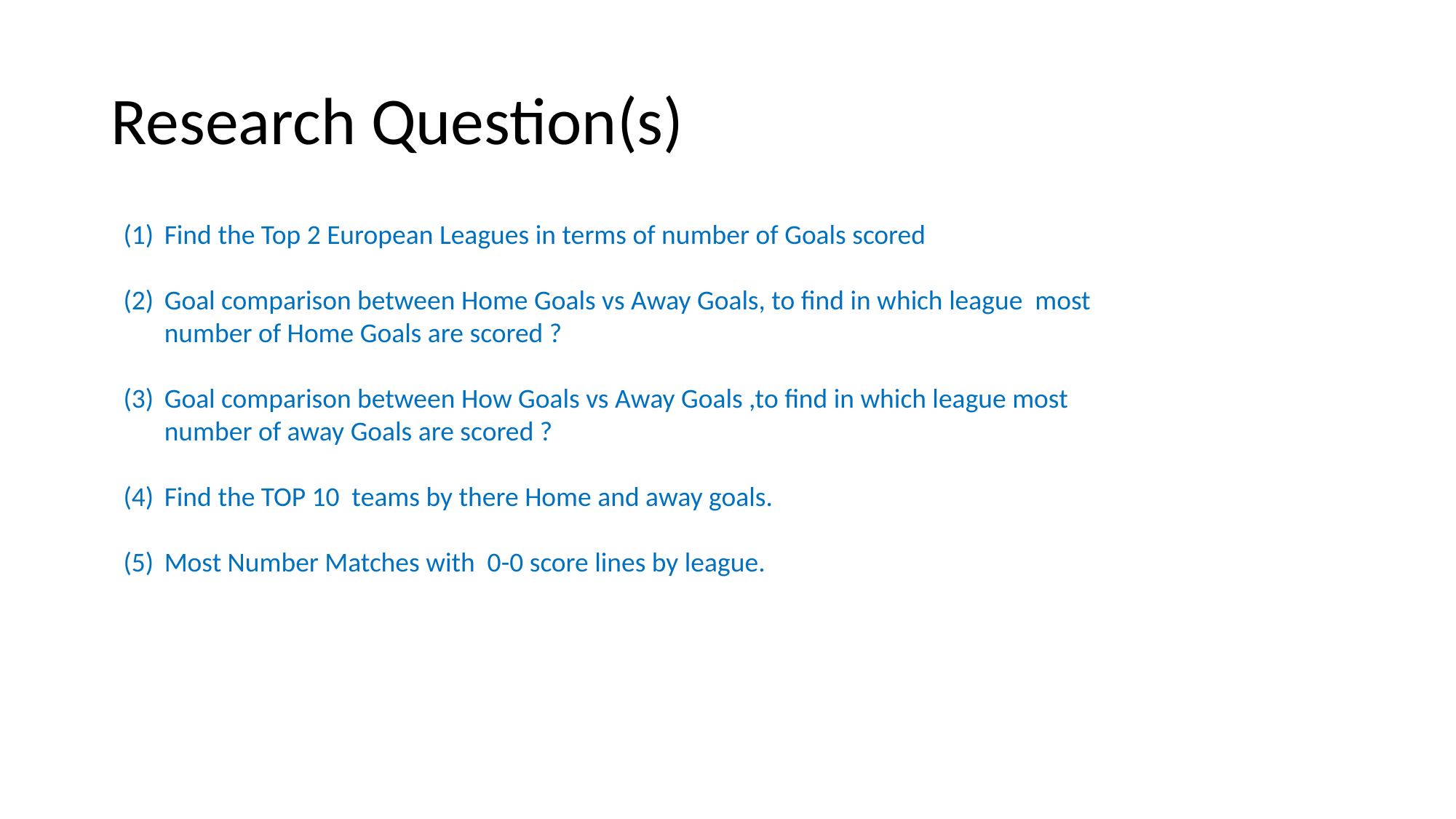

# Research Question(s)
Find the Top 2 European Leagues in terms of number of Goals scored

Goal comparison between Home Goals vs Away Goals, to find in which league  most number of Home Goals are scored ?

Goal comparison between How Goals vs Away Goals ,to find in which league most number of away Goals are scored ?

Find the TOP 10  teams by there Home and away goals.

Most Number Matches with  0-0 score lines by league.